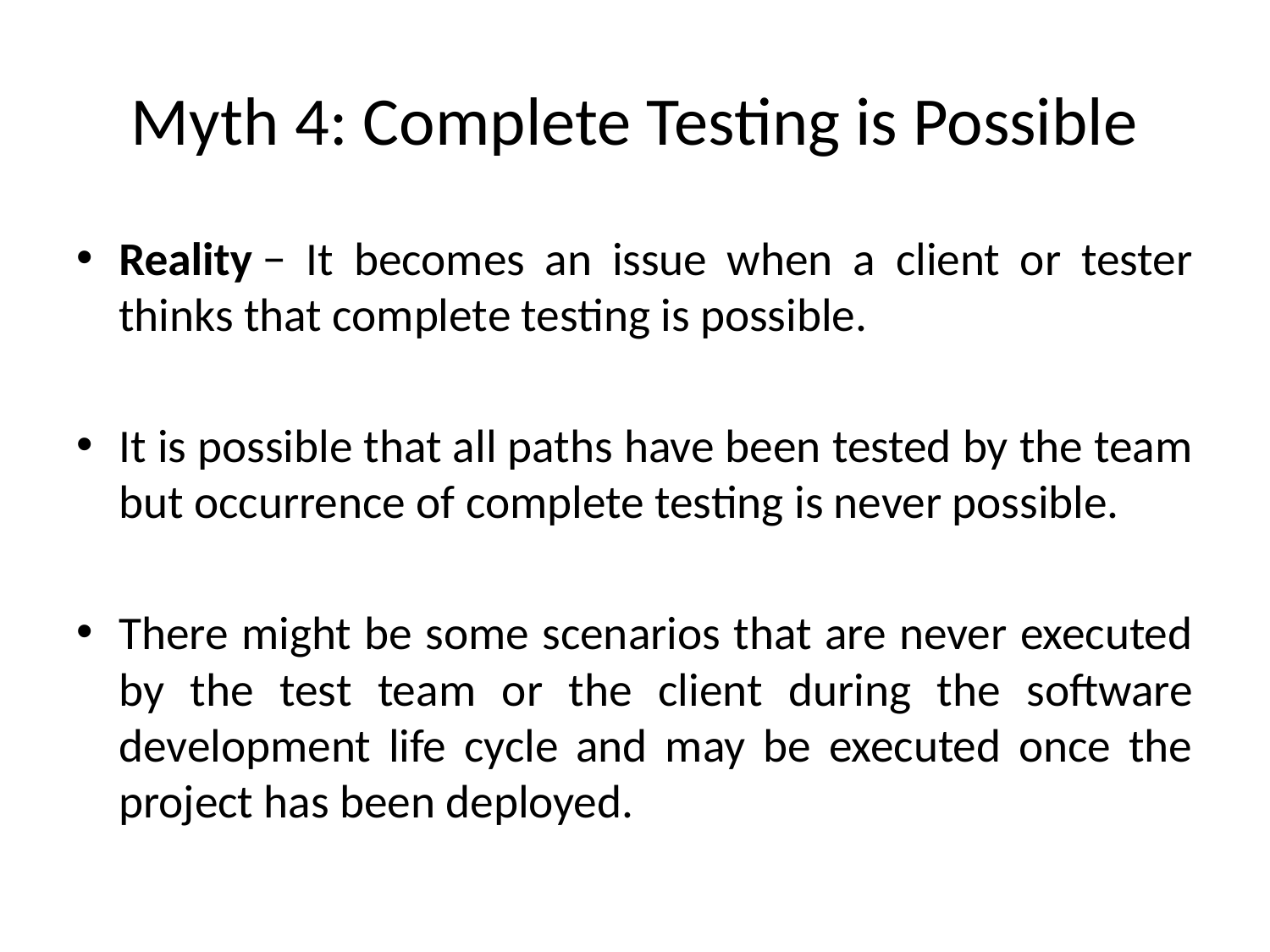

# Myth 4: Complete Testing is Possible
Reality − It becomes an issue when a client or tester thinks that complete testing is possible.

It is possible that all paths have been tested by the team but occurrence of complete testing is never possible.

There might be some scenarios that are never executed by the test team or the client during the software development life cycle and may be executed once the project has been deployed.